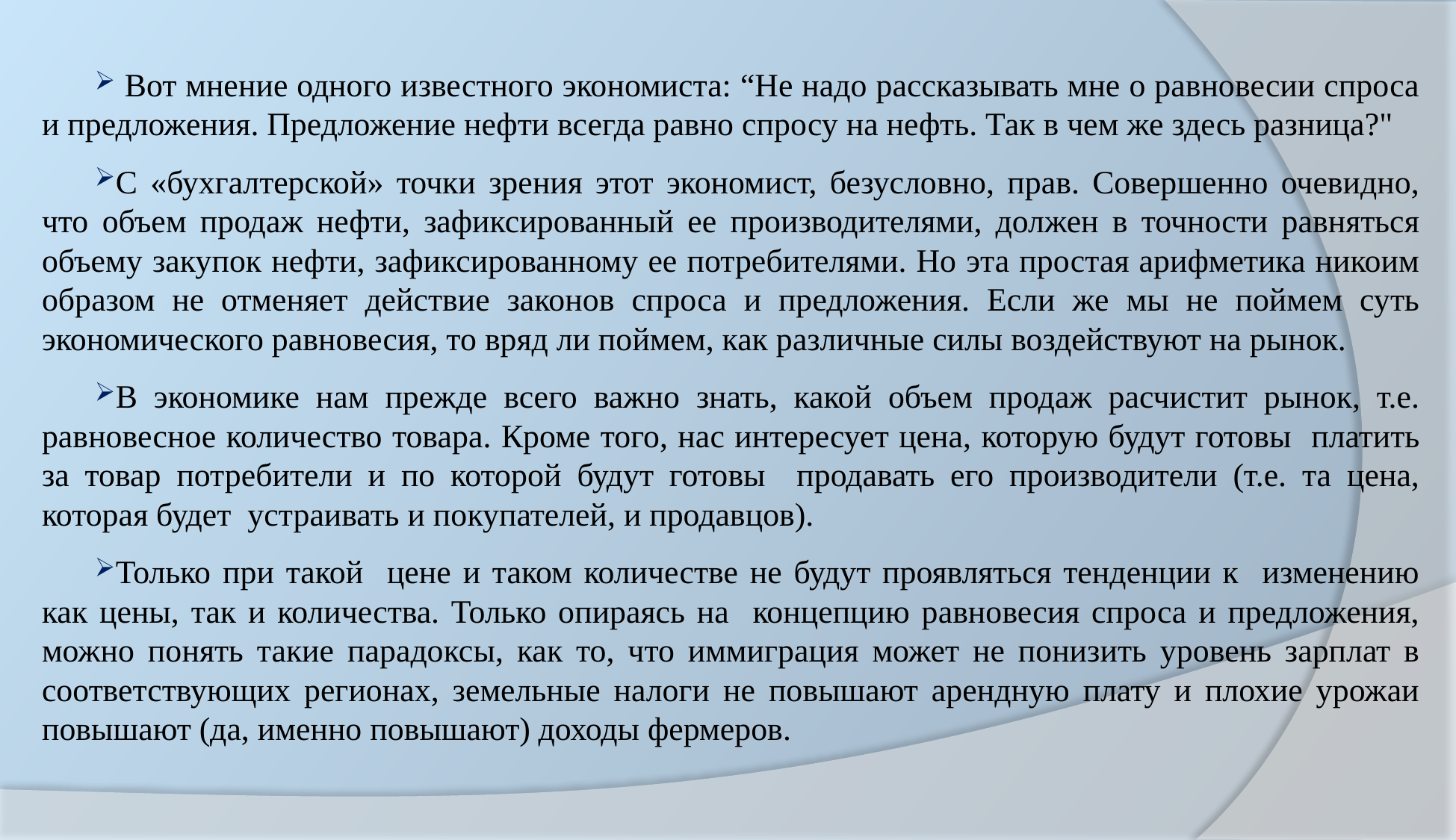

Вот мнение одного известного экономиста: “Не надо рассказывать мне о равновесии спроса и предложения. Предложение нефти всегда равно спросу на нефть. Так в чем же здесь разница?"
С «бухгалтерской» точки зрения этот экономист, безусловно, прав. Совершенно очевидно, что объем продаж нефти, зафиксированный ее производителями, должен в точности равняться объему закупок нефти, зафиксированному ее потребителями. Но эта простая арифметика никоим образом не отменяет действие законов спроса и предложения. Если же мы не поймем суть экономического равновесия, то вряд ли поймем, как различные силы воздействуют на рынок.
В экономике нам прежде всего важно знать, какой объем продаж расчистит рынок, т.е. равновесное количество товара. Кроме того, нас интересует цена, которую будут готовы  платить за товар потребители и по которой будут готовы  продавать его производители (т.е. та цена, которая будет  устраивать и покупателей, и продавцов).
Только при такой  цене и таком количестве не будут проявляться тенденции к  изменению как цены, так и количества. Только опираясь на  концепцию равновесия спроса и предложения, можно понять такие парадоксы, как то, что иммиграция может не понизить уровень зарплат в соответствующих регионах, земельные налоги не повышают арендную плату и плохие урожаи повышают (да, именно повышают) доходы фермеров.